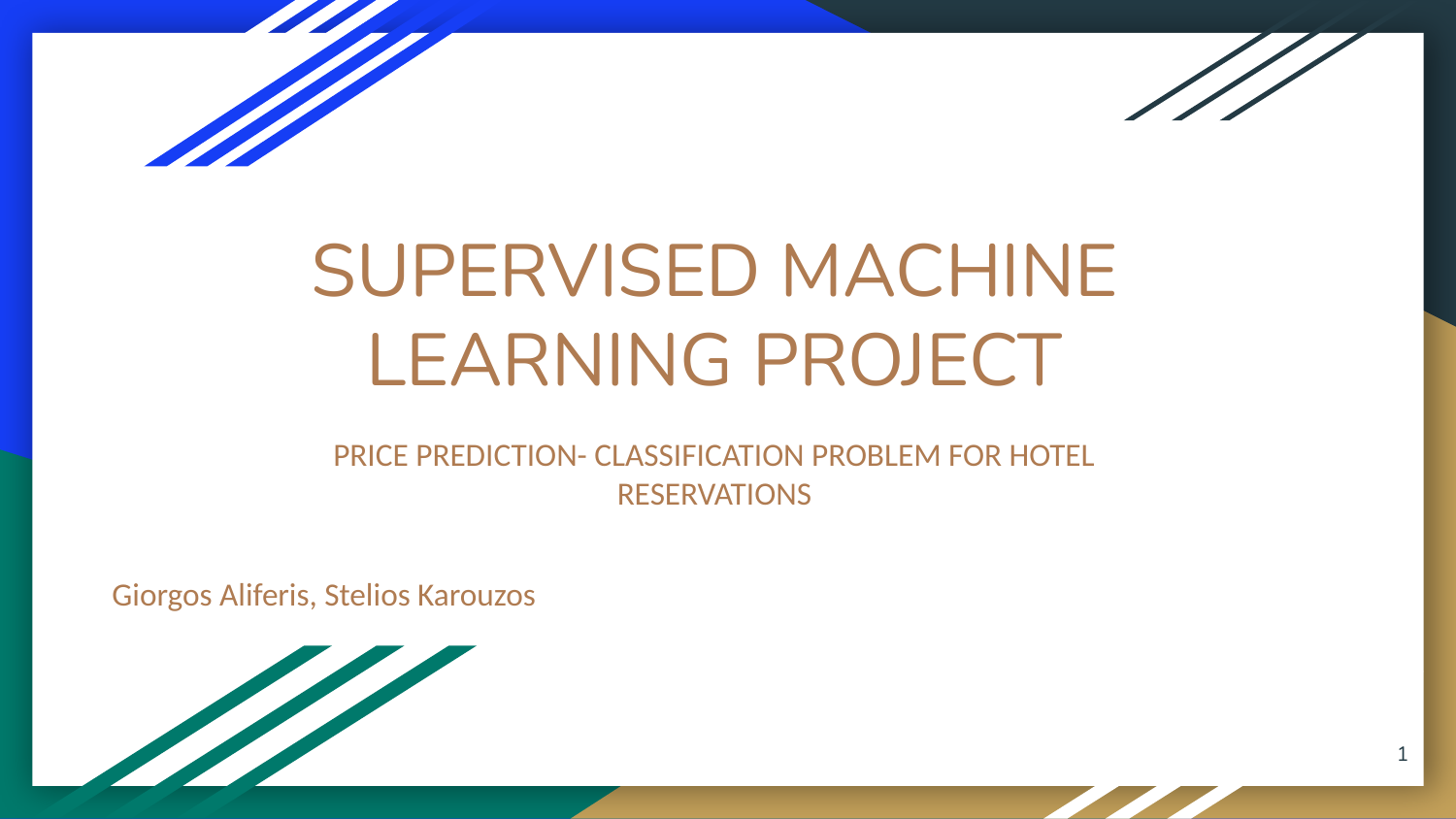

# SUPERVISED MACHINE LEARNING PROJECT
PRICE PREDICTION- CLASSIFICATION PROBLEM FOR HOTEL RESERVATIONS
Giorgos Aliferis, Stelios Karouzos
1